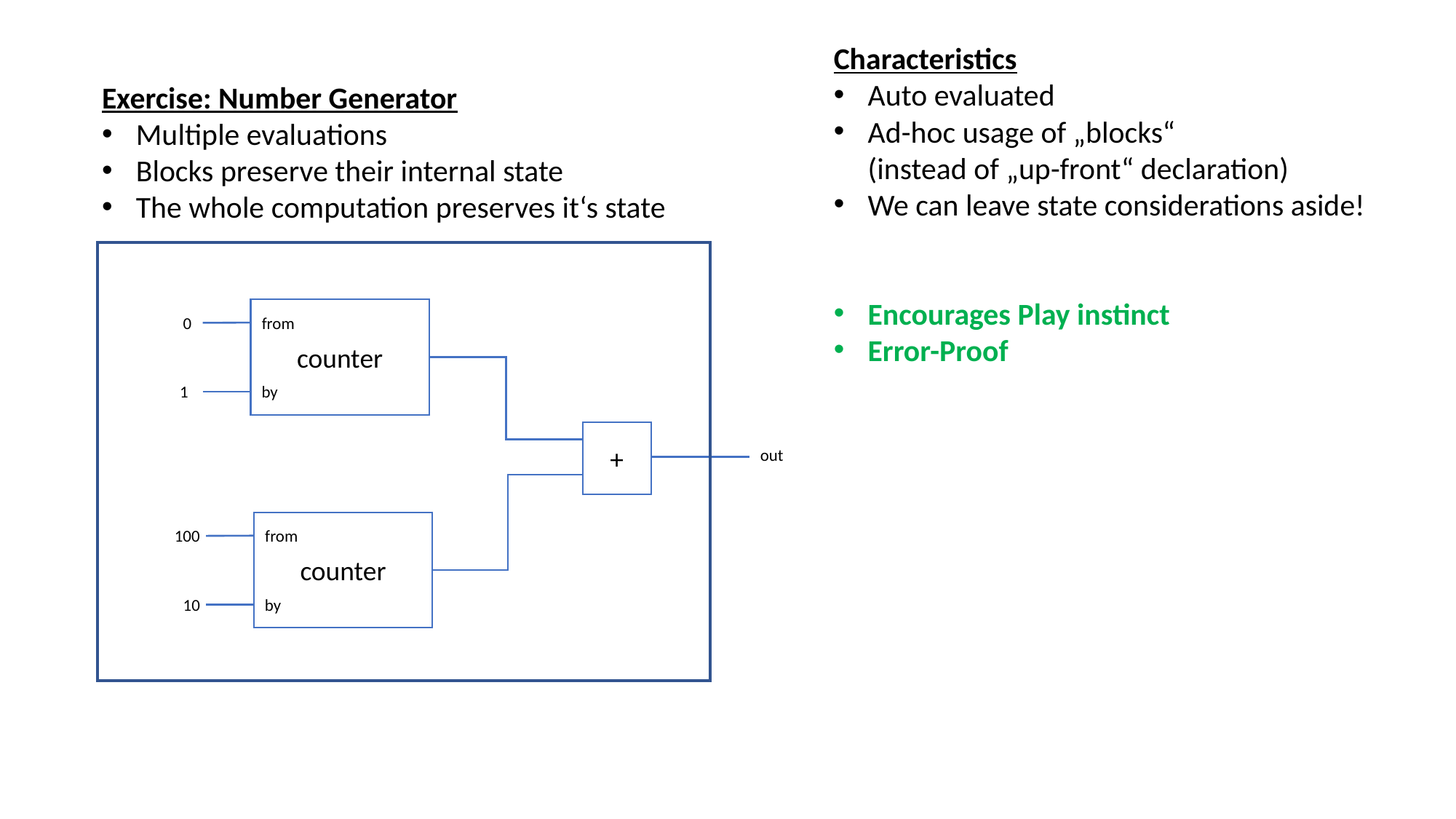

Characteristics
Auto evaluated
Ad-hoc usage of „blocks“
(instead of „up-front“ declaration)
We can leave state considerations aside!

Encourages Play instinct
Error-Proof
Exercise: Number Generator
Multiple evaluations
Blocks preserve their internal state
The whole computation preserves it‘s state

counter
0
from
1
by
+
out
counter
100
from
10
by